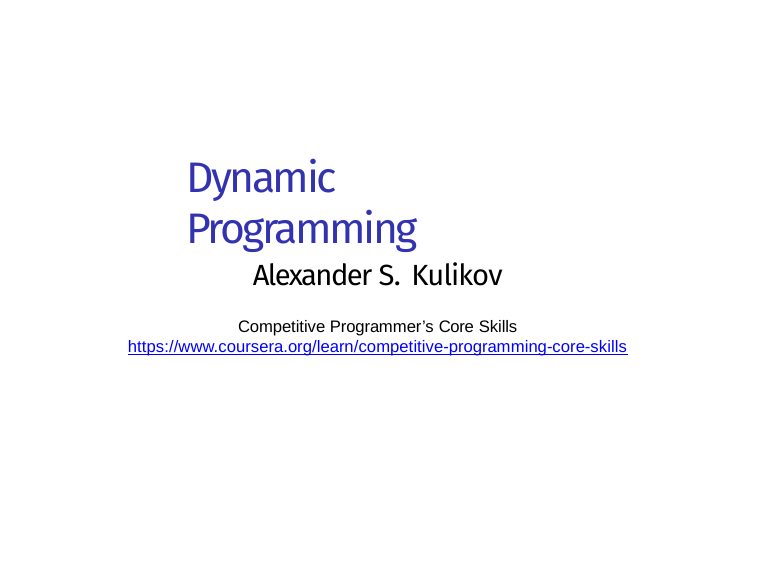

Dynamic Programming
Alexander S. Kulikov
Competitive Programmer’s Core Skills
https://www.coursera.org/learn/competitive-programming-core-skills